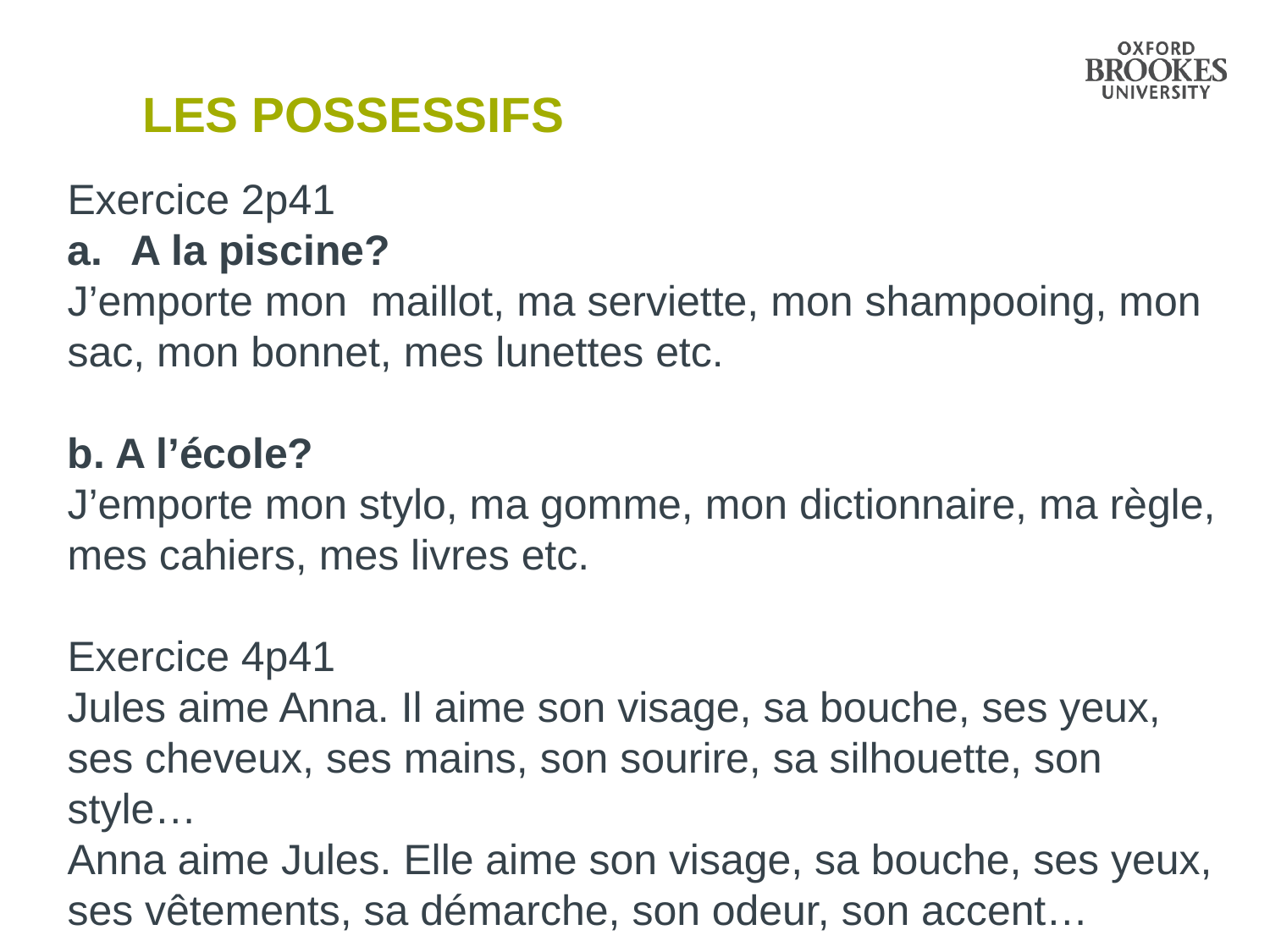

# Les possessifs
Exercice 2p41
A la piscine?
J’emporte mon  maillot, ma serviette, mon shampooing, mon sac, mon bonnet, mes lunettes etc.

b. A l’école?
J’emporte mon stylo, ma gomme, mon dictionnaire, ma règle, mes cahiers, mes livres etc.

Exercice 4p41
Jules aime Anna. Il aime son visage, sa bouche, ses yeux, ses cheveux, ses mains, son sourire, sa silhouette, son style…
Anna aime Jules. Elle aime son visage, sa bouche, ses yeux, ses vêtements, sa démarche, son odeur, son accent…